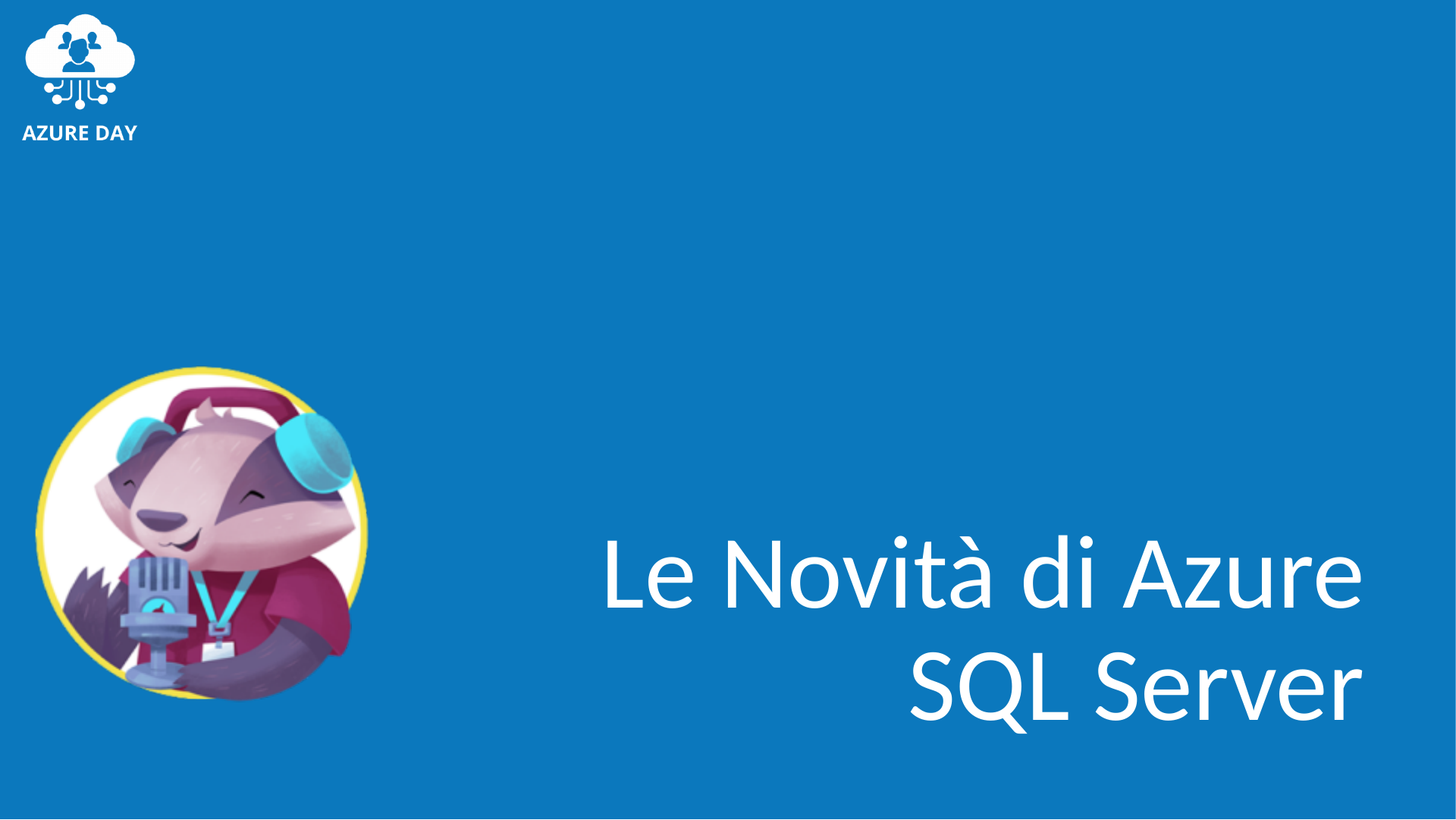

# Le Novità di Azure SQL Server